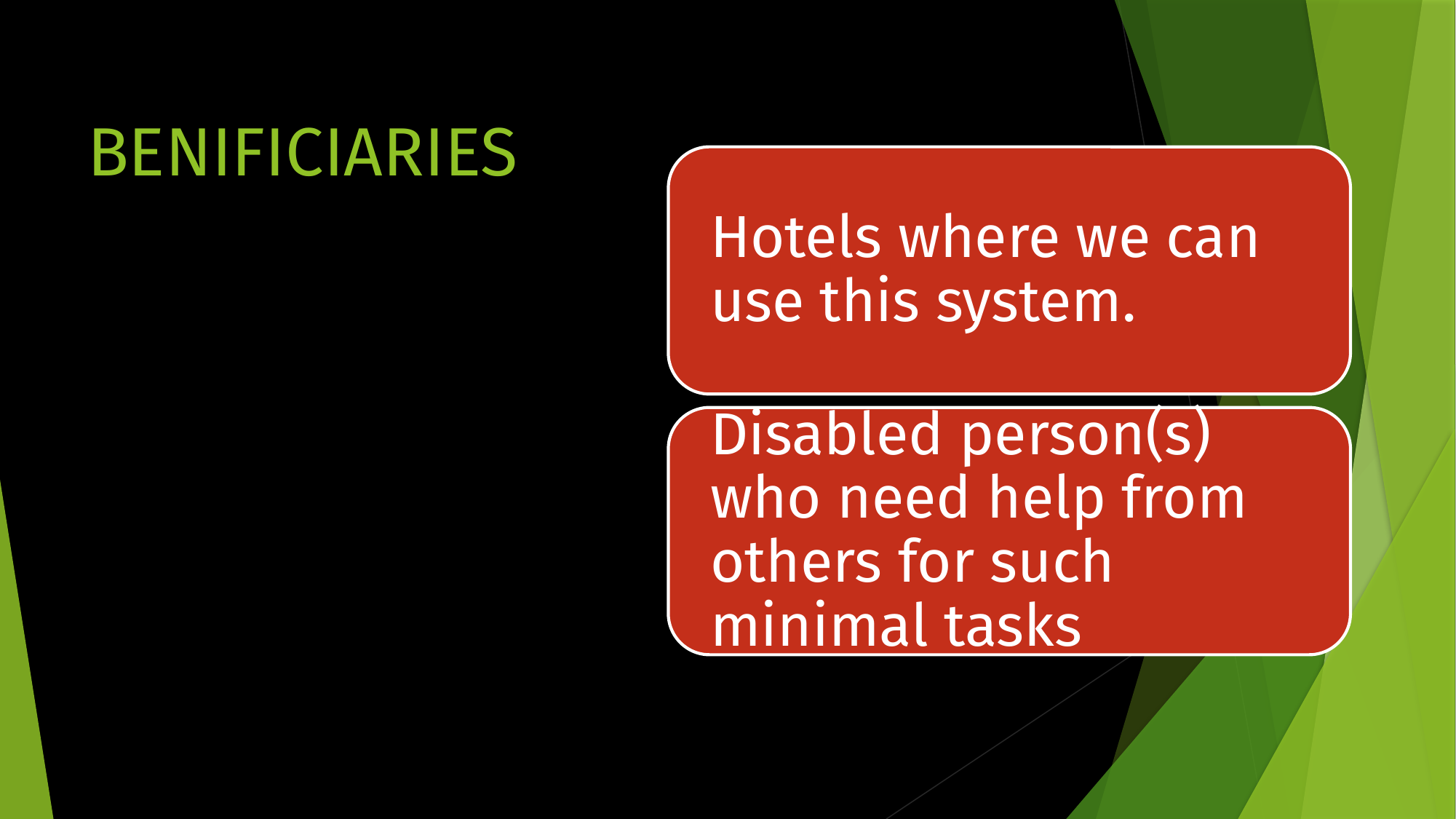

# BENIFICIARIES
Hotels where we can use this system.
Disabled person(s) who need help from others for such minimal tasks